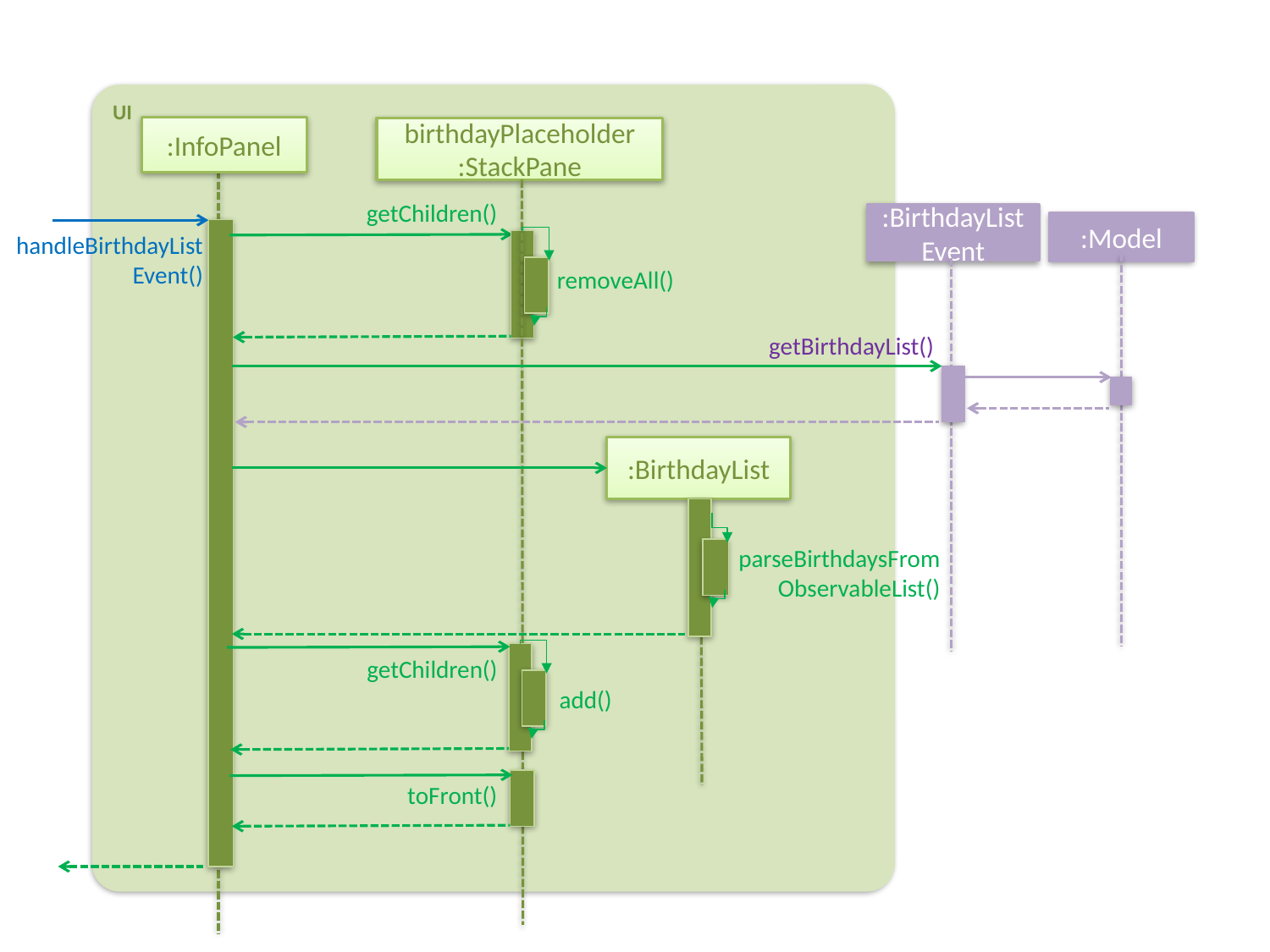

UI
:InfoPanel
birthdayPlaceholder
:StackPane
getChildren()
:BirthdayListEvent
:Model

handleBirthdayListEvent()

removeAll()
getBirthdayList()

:BirthdayList

parseBirthdaysFromObservableList()

getChildren()

add()

toFront()